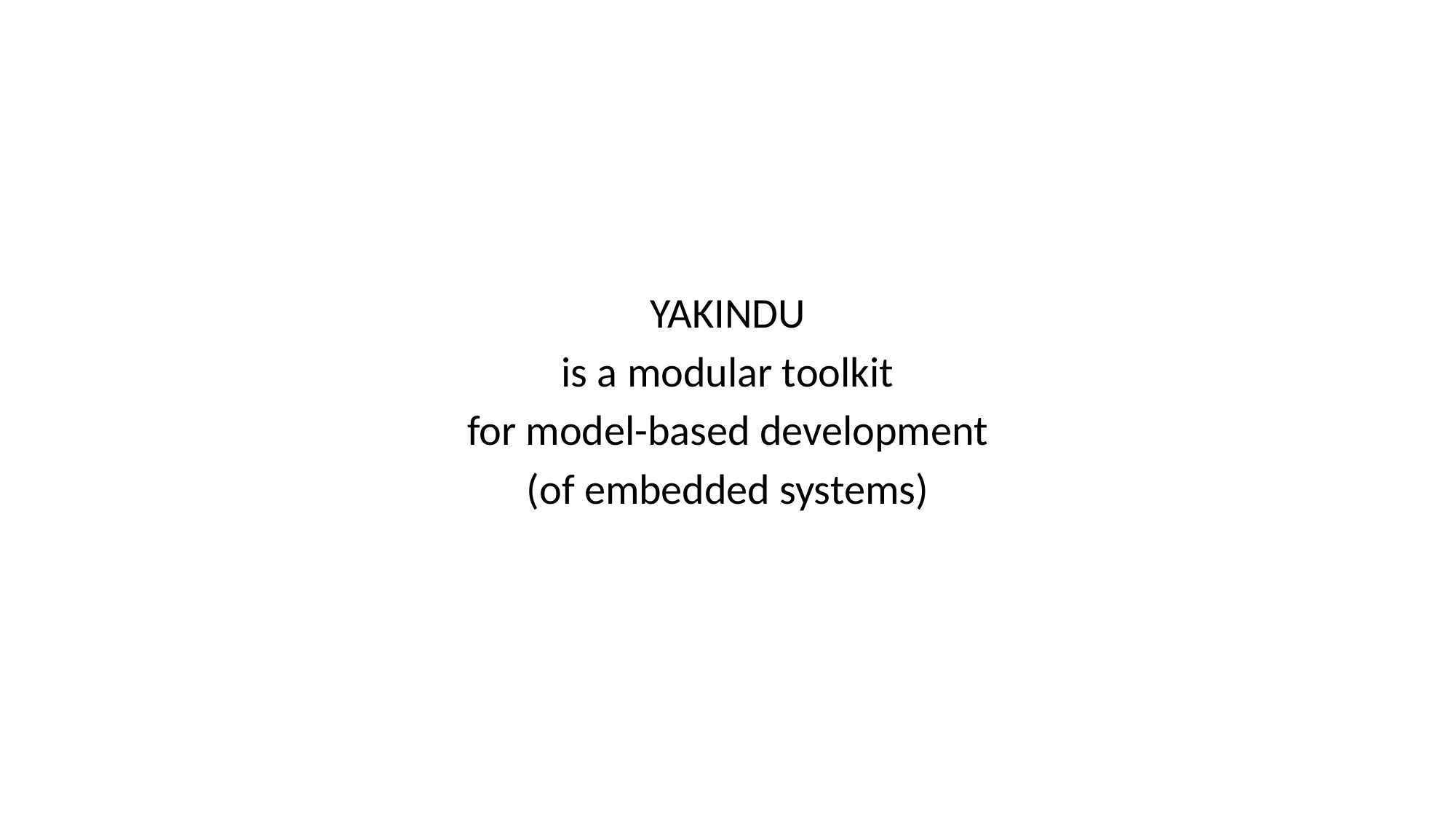

YAKINDU
is a modular toolkit
for model-based development
(of embedded systems)